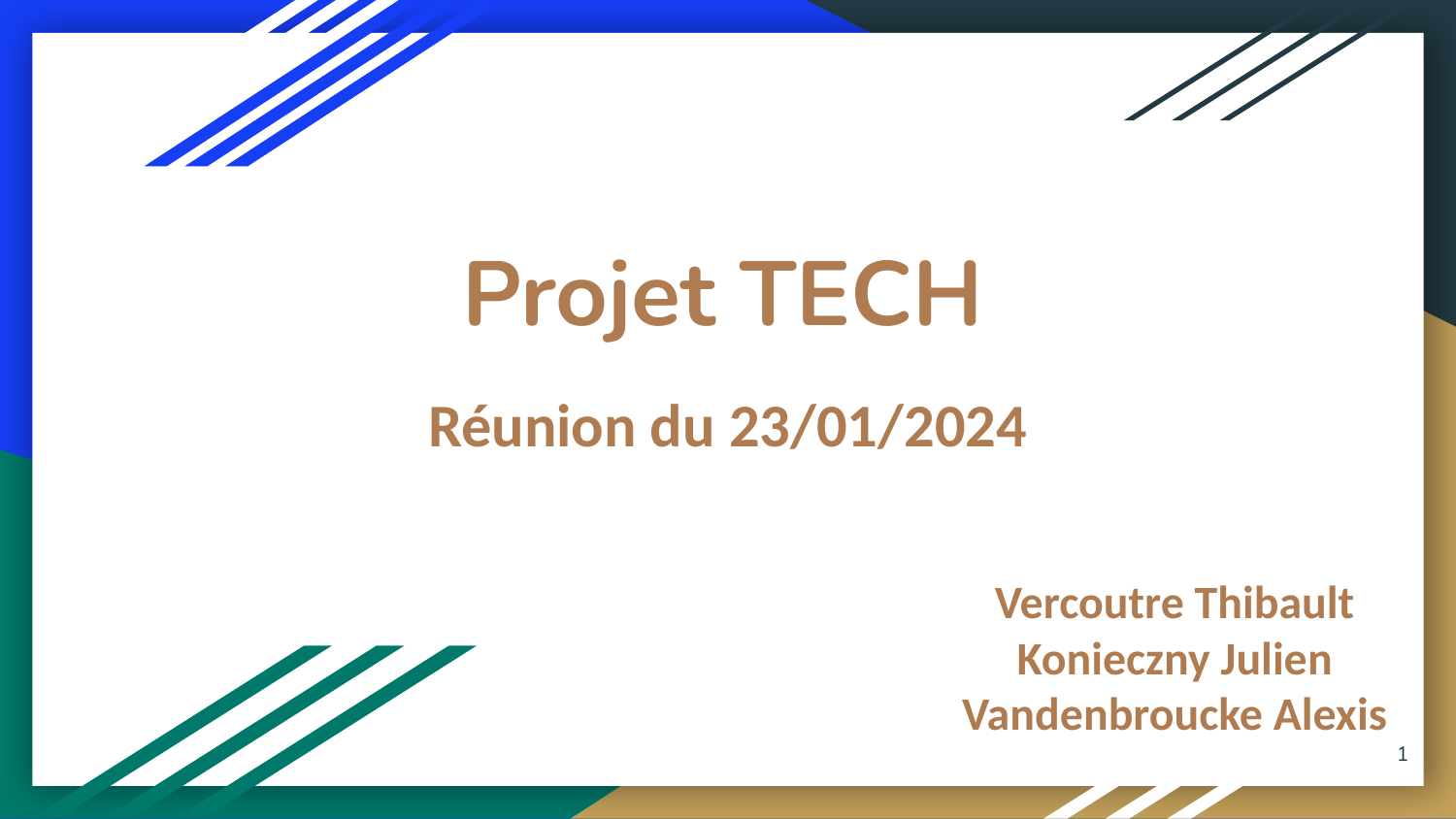

# Projet TECH
Réunion du 23/01/2024
Vercoutre Thibault
Konieczny Julien
Vandenbroucke Alexis
1